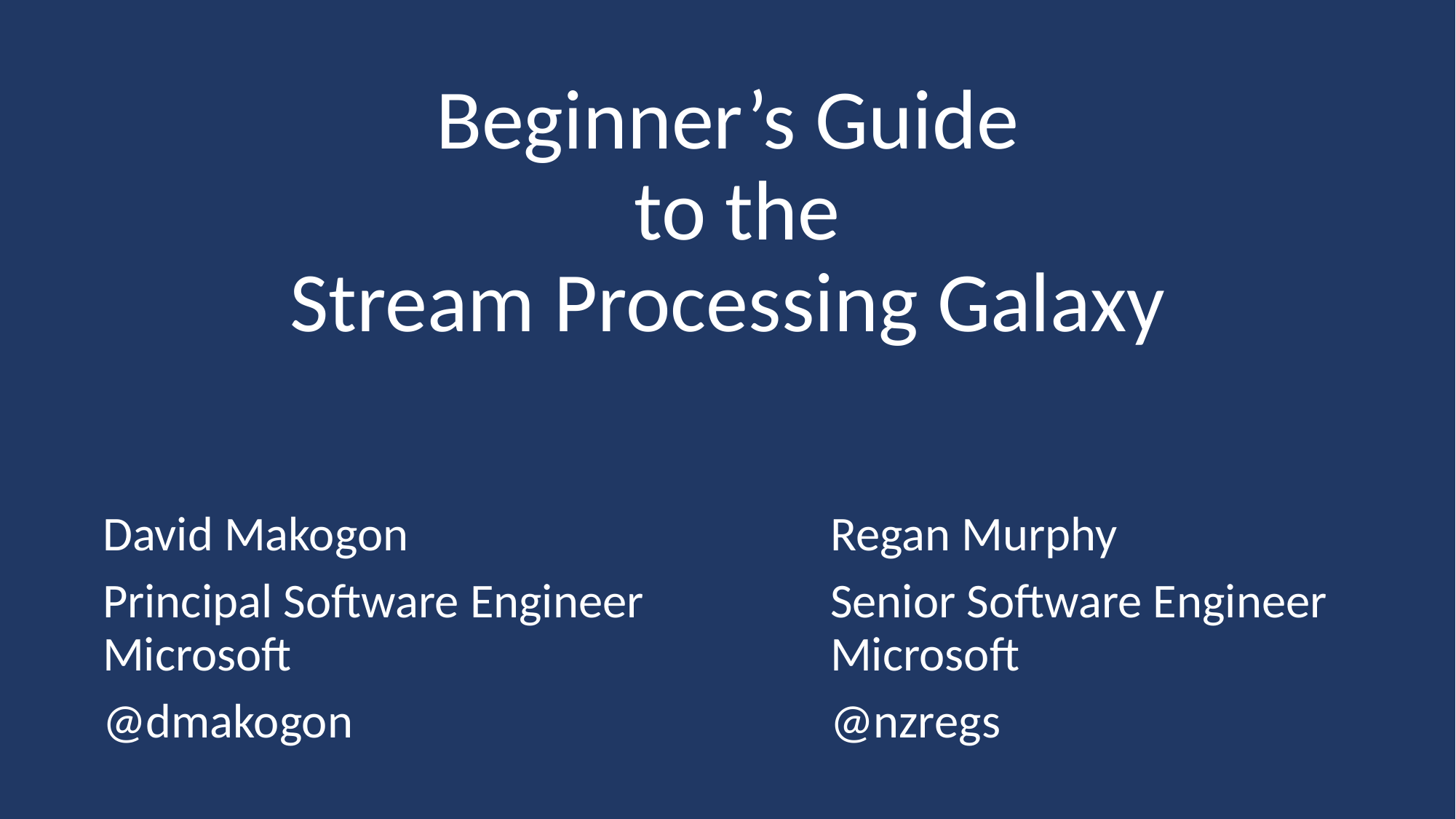

# Beginner’s Guide to the Stream Processing Galaxy
David Makogon
Principal Software Engineer Microsoft
@dmakogon
Regan Murphy
Senior Software Engineer Microsoft
@nzregs